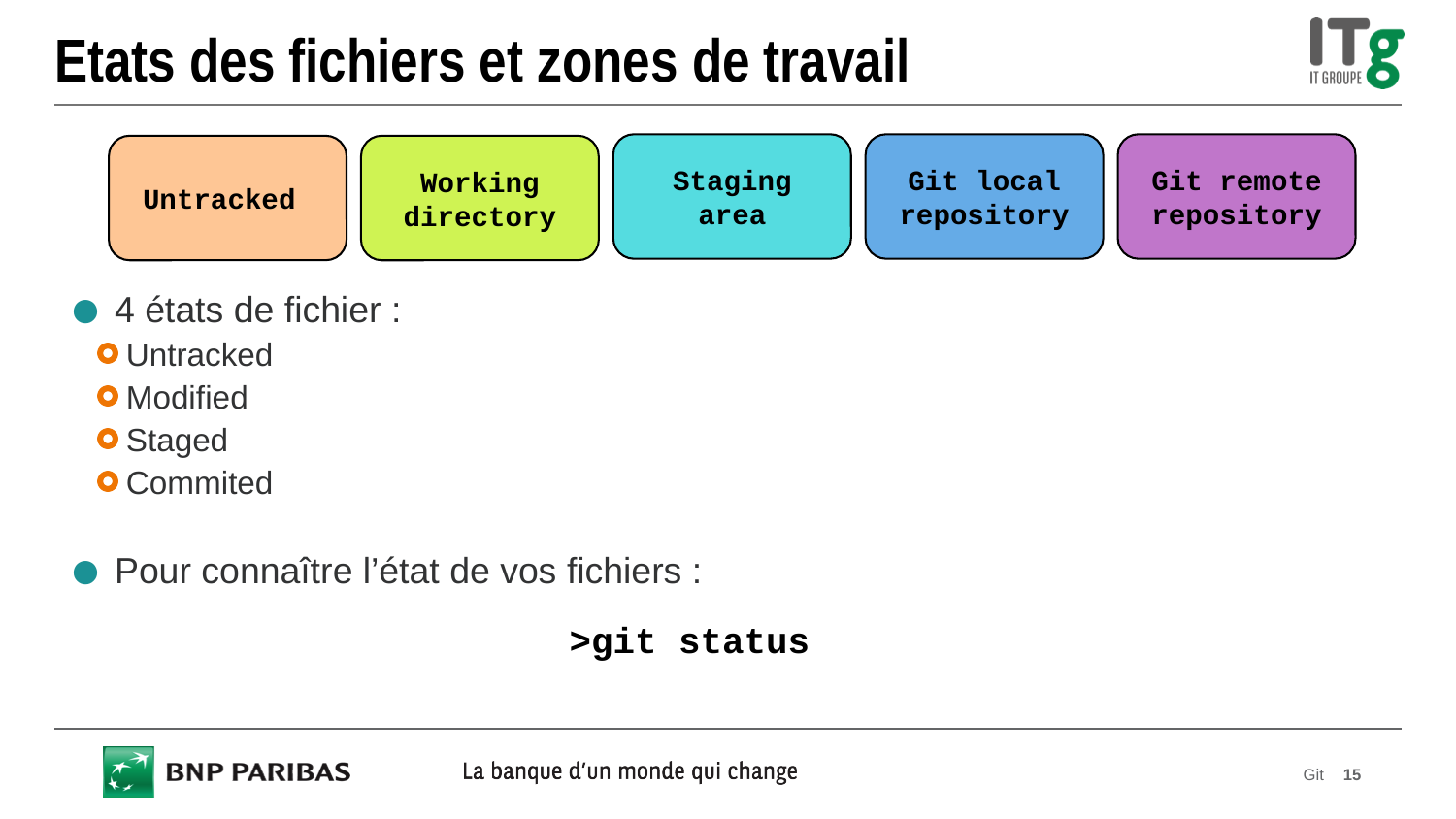

# Etats des fichiers et zones de travail
Staging area
Git local repository
Git remote repository

4 états de fichier :
Untracked
Modified
Staged
Commited

Pour connaître l’état de vos fichiers :

Untracked
Working directory
| >git status |
| --- |
Git
15